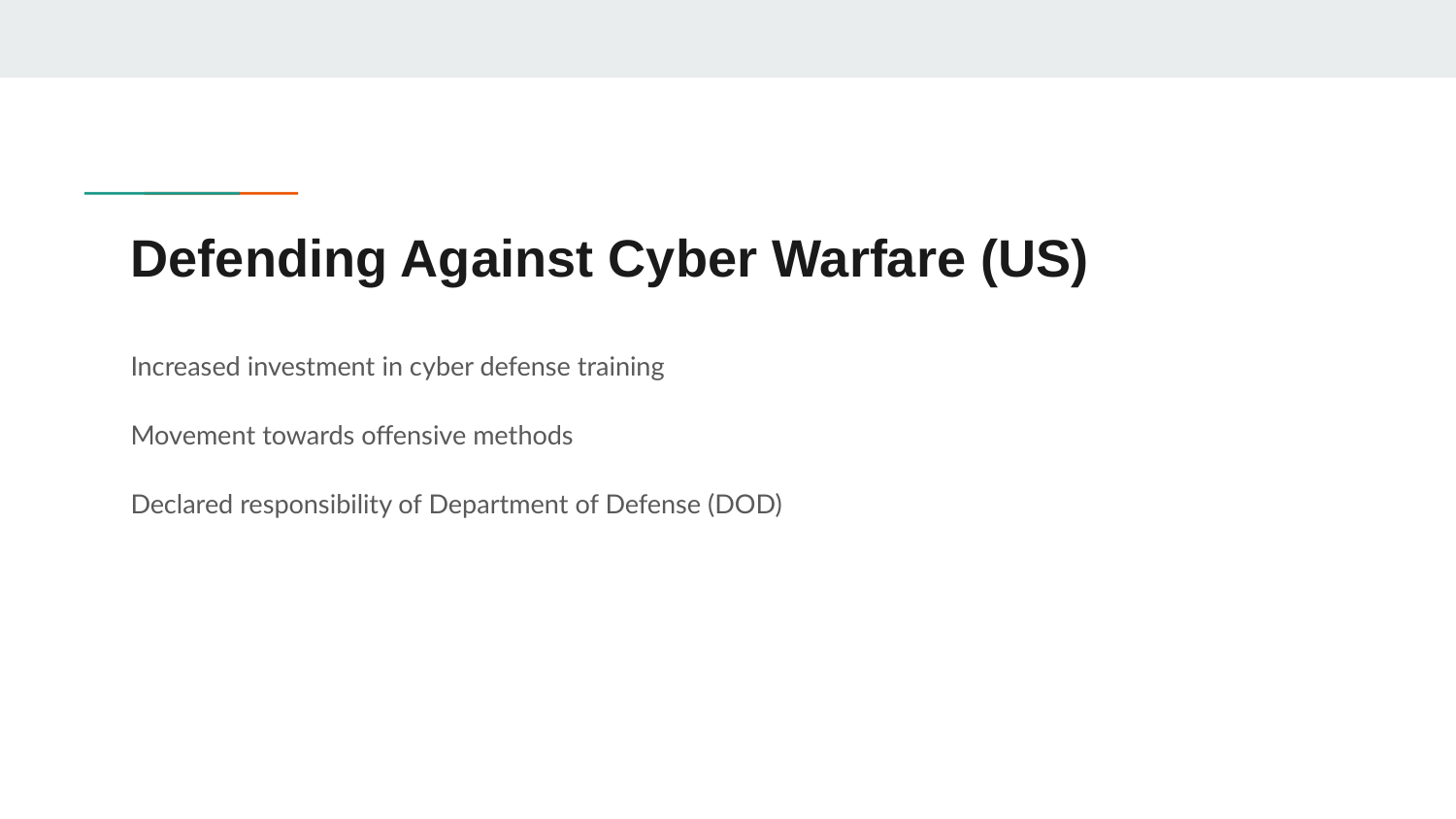

# Defending Against Cyber Warfare (US)
Increased investment in cyber defense training
Movement towards offensive methods
Declared responsibility of Department of Defense (DOD)